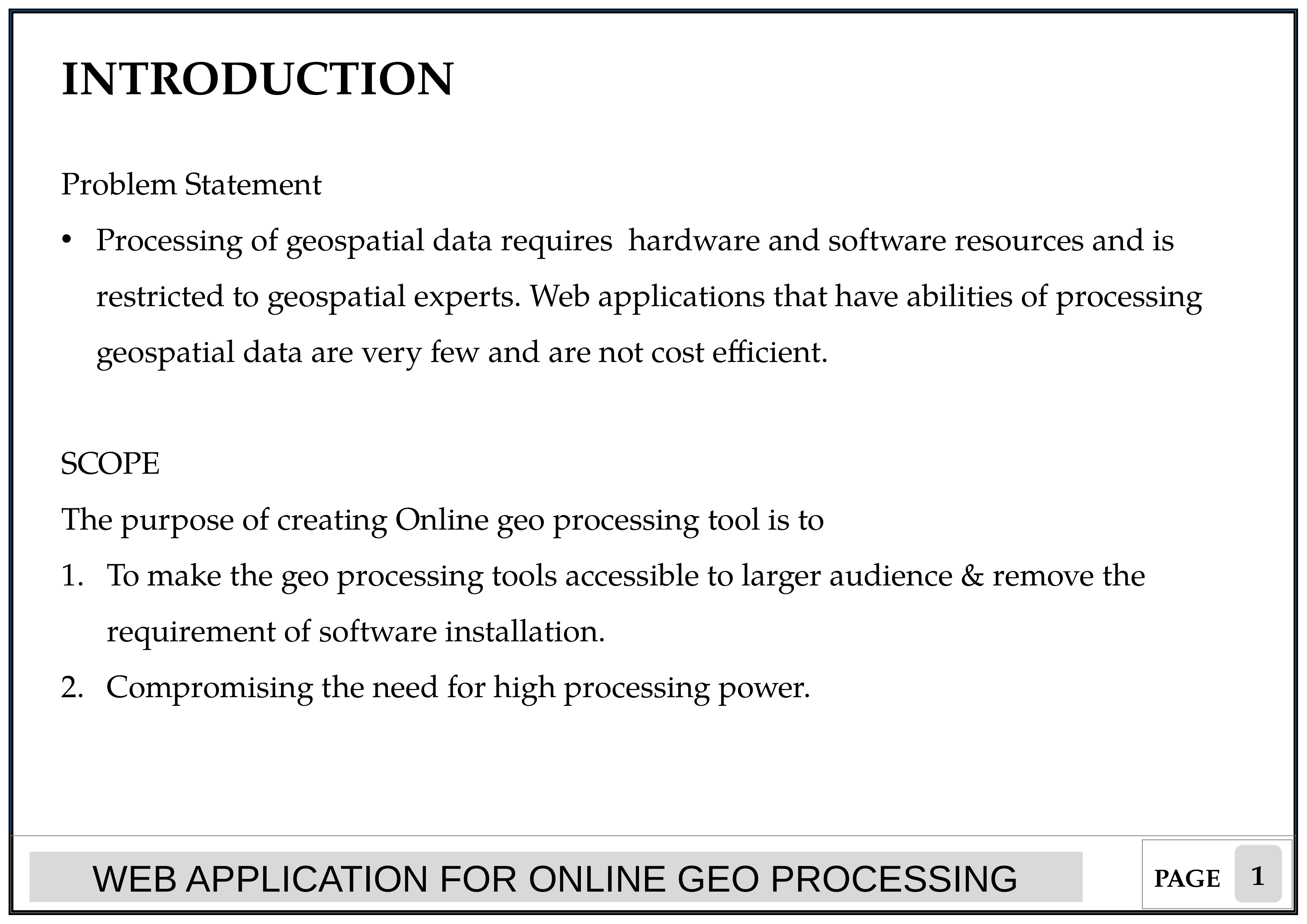

INTRODUCTION
Problem Statement
Processing of geospatial data requires  hardware and software resources and is restricted to geospatial experts. Web applications that have abilities of processing geospatial data are very few and are not cost efficient.

SCOPE
The purpose of creating Online geo processing tool is to
To make the geo processing tools accessible to larger audience & remove the requirement of software installation.
Compromising the need for high processing power.

1
WEB APPLICATION FOR ONLINE GEO PROCESSING
PAGE